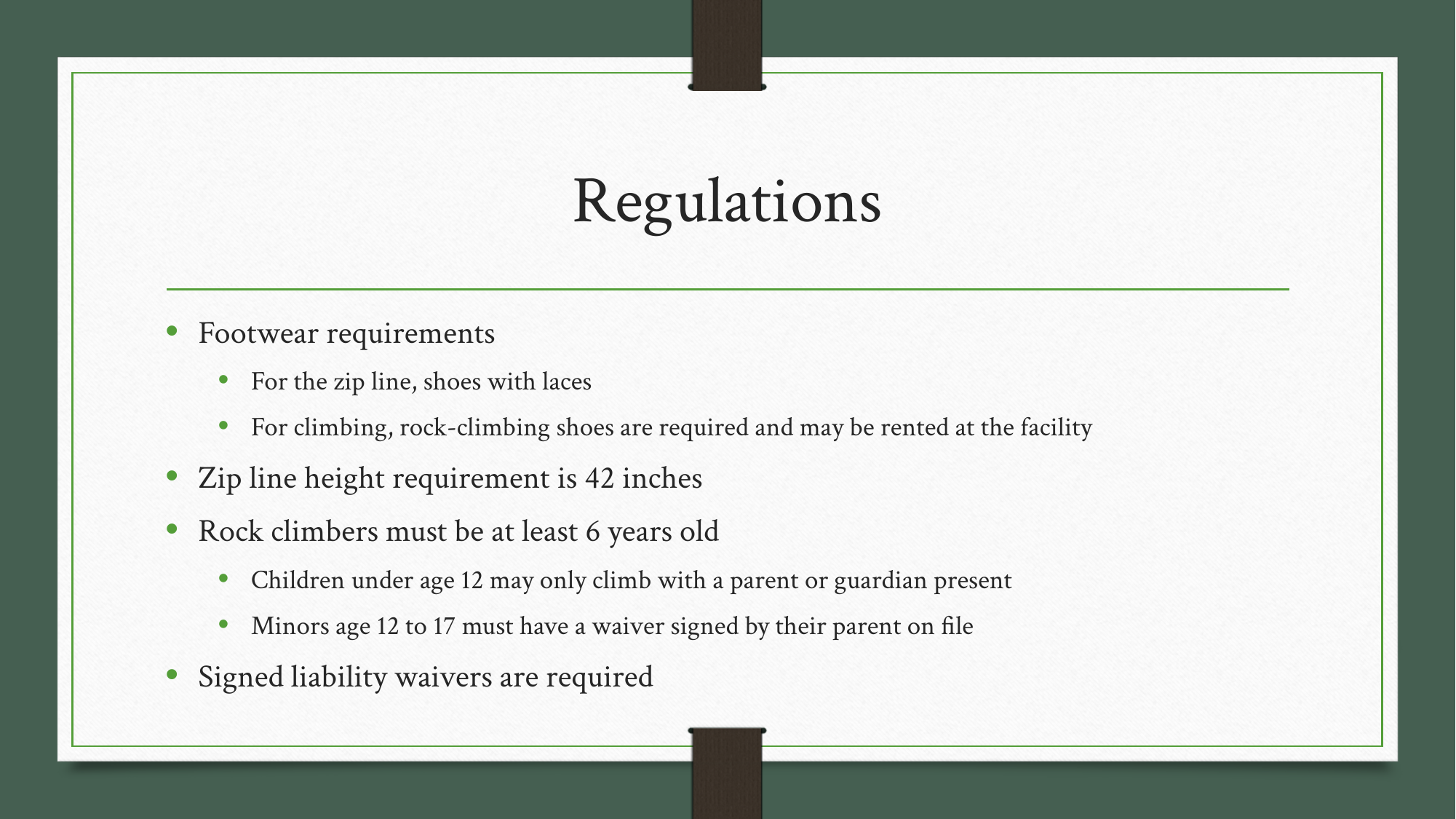

# Regulations
Footwear requirements
For the zip line, shoes with laces
For climbing, rock-climbing shoes are required and may be rented at the facility
Zip line height requirement is 42 inches
Rock climbers must be at least 6 years old
Children under age 12 may only climb with a parent or guardian present
Minors age 12 to 17 must have a waiver signed by their parent on file
Signed liability waivers are required